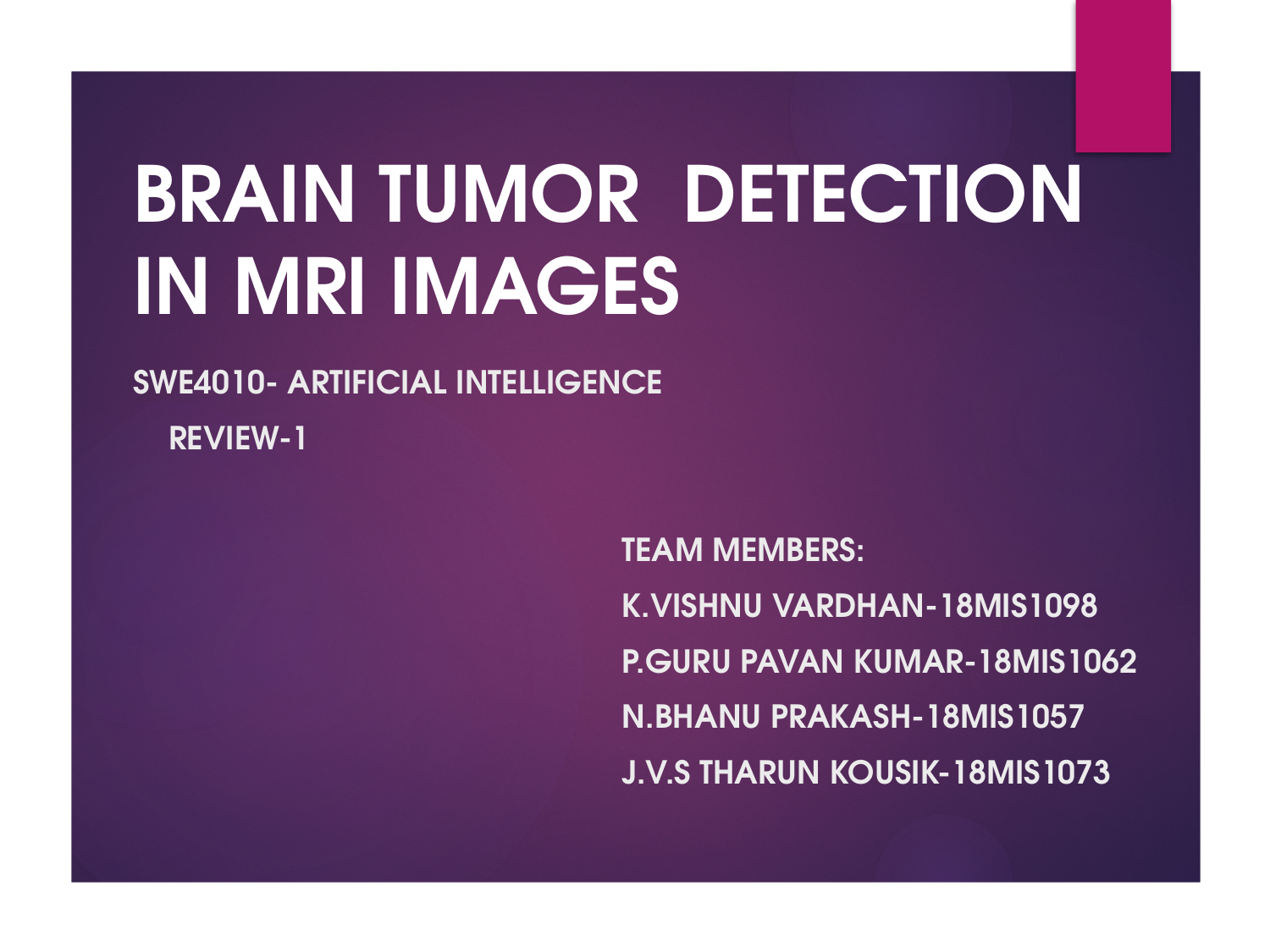

# BRAIN TUMOR  DETECTION IN MRI IMAGES
Swe4010- ARTIFICIAL INTELLIGENCE
    REVIEW-1

                                                       Team members:
                                                       K.VISHNU VARDHAN-18MIS1098
                                                       P.GURU PAVAN KUMAR-18MIS1062
                                                       N.BHANU PRAKASH-18MIS1057
                                                       J.V.S THARUN KOUSIK-18MIS1073